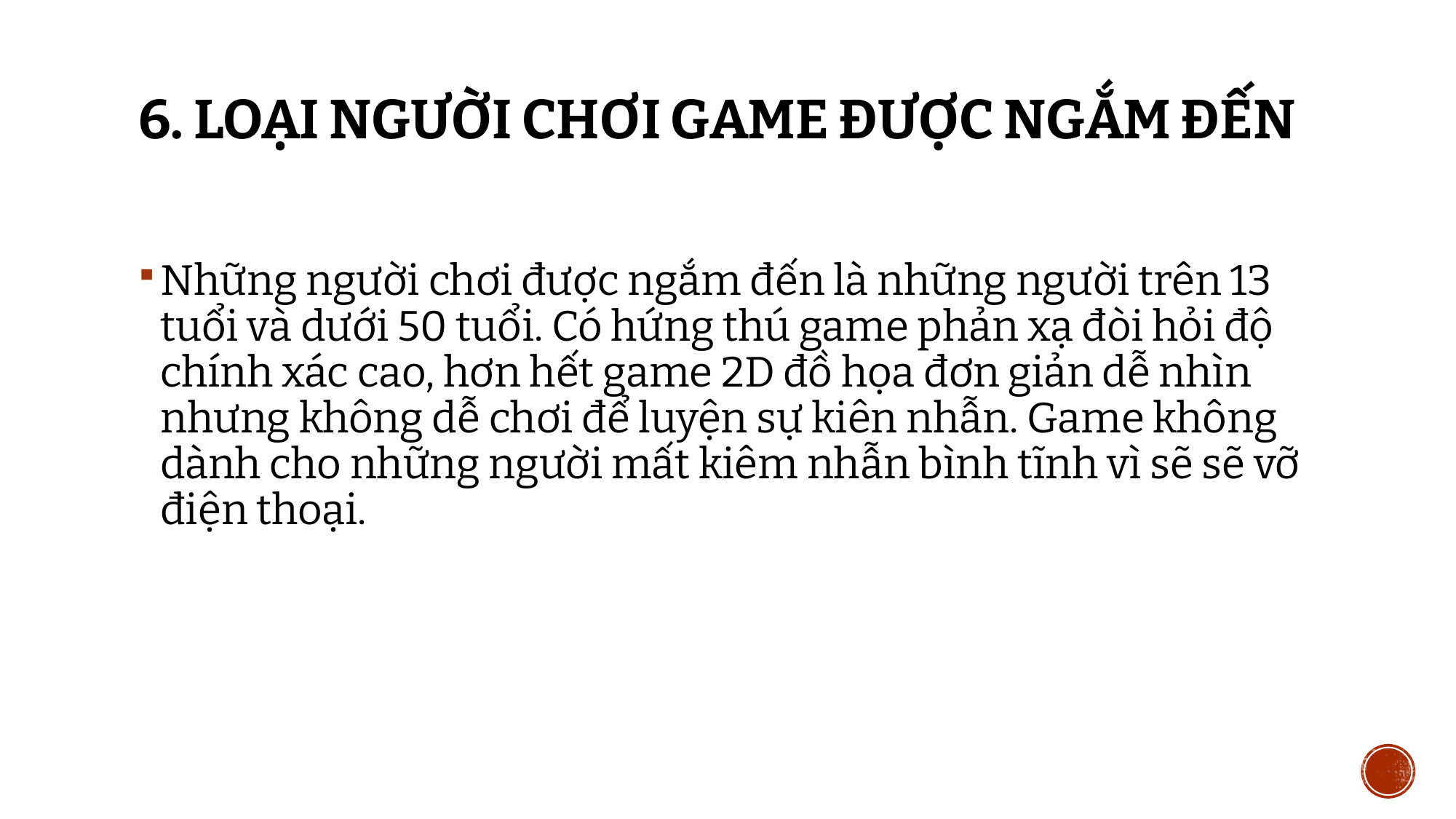

# 6. Loại người chơi game được ngắm đến
Những người chơi được ngắm đến là những người trên 13 tuổi và dưới 50 tuổi. Có hứng thú game phản xạ đòi hỏi độ chính xác cao, hơn hết game 2D đồ họa đơn giản dễ nhìn nhưng không dễ chơi để luyện sự kiên nhẫn. Game không dành cho những người mất kiêm nhẫn bình tĩnh vì sẽ sẽ vỡ điện thoại.